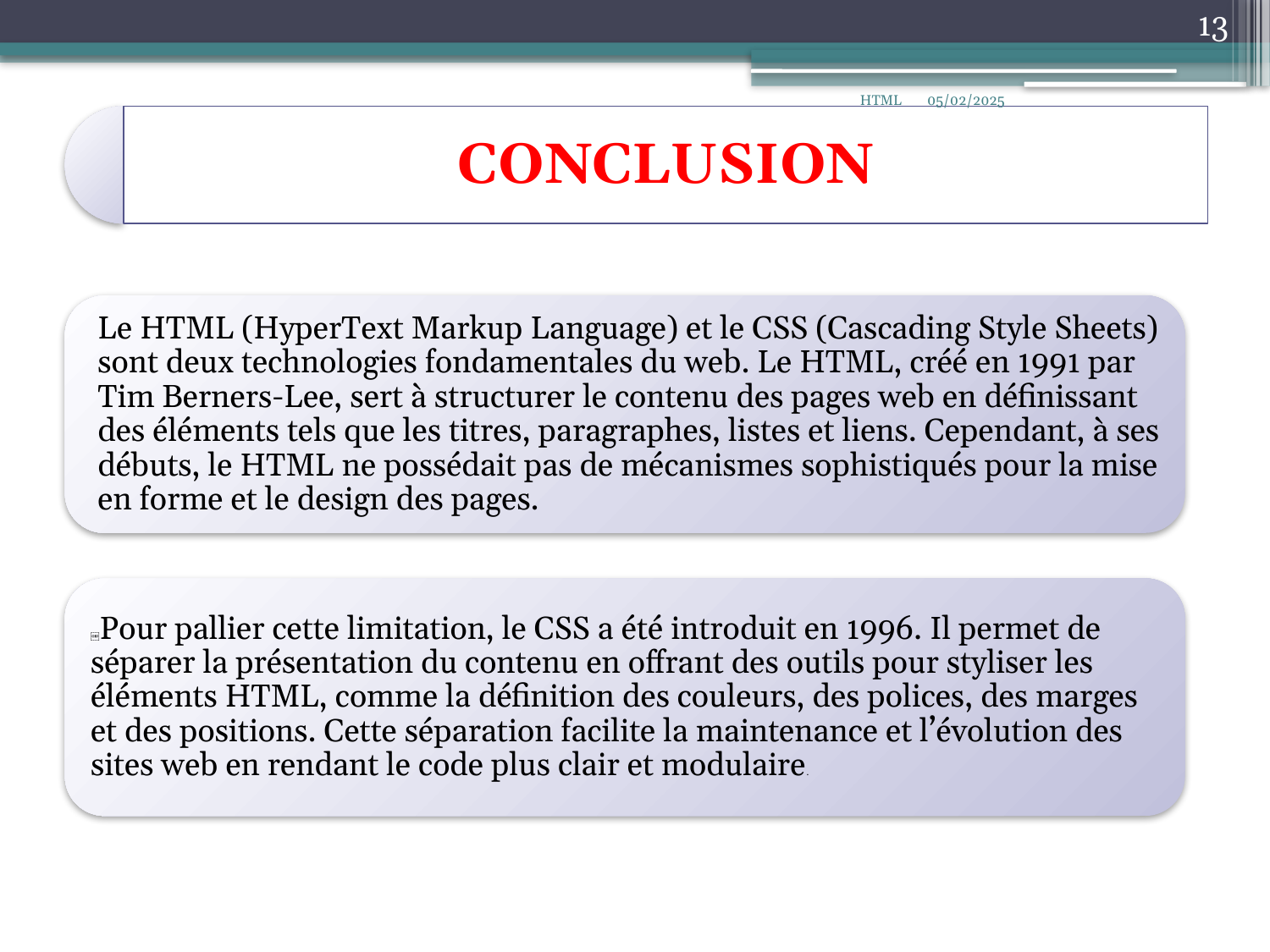

13
HTML
05/02/2025
CONCLUSION

Le HTML (HyperText Markup Language) et le CSS (Cascading Style Sheets) sont deux technologies fondamentales du web. Le HTML, créé en 1991 par Tim Berners-Lee, sert à structurer le contenu des pages web en définissant des éléments tels que les titres, paragraphes, listes et liens. Cependant, à ses débuts, le HTML ne possédait pas de mécanismes sophistiqués pour la mise en forme et le design des pages.
￼Pour pallier cette limitation, le CSS a été introduit en 1996. Il permet de séparer la présentation du contenu en offrant des outils pour styliser les éléments HTML, comme la définition des couleurs, des polices, des marges et des positions. Cette séparation facilite la maintenance et l’évolution des sites web en rendant le code plus clair et modulaire.